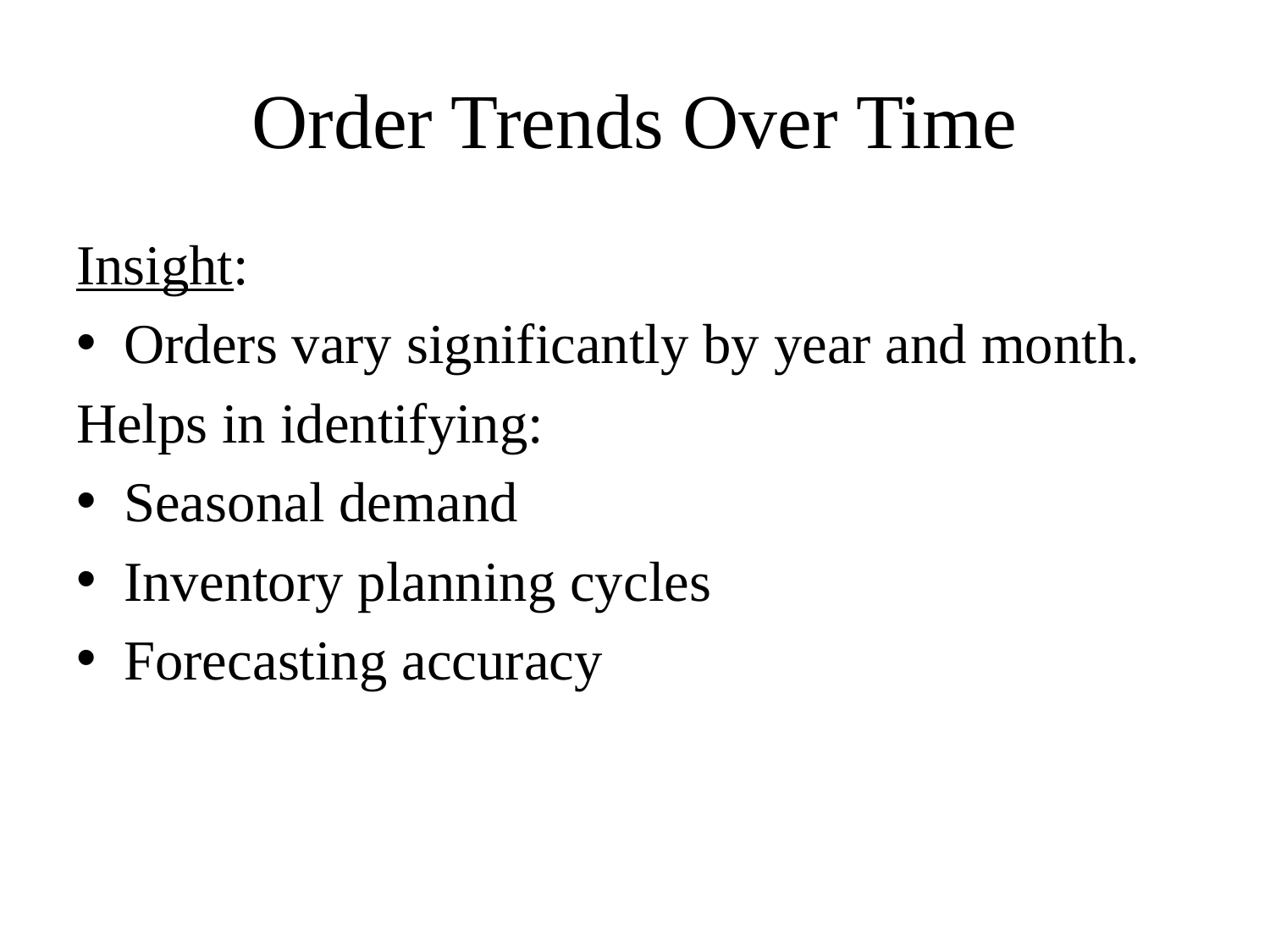

# Order Trends Over Time
Insight:
Orders vary significantly by year and month.
Helps in identifying:
Seasonal demand
Inventory planning cycles
Forecasting accuracy